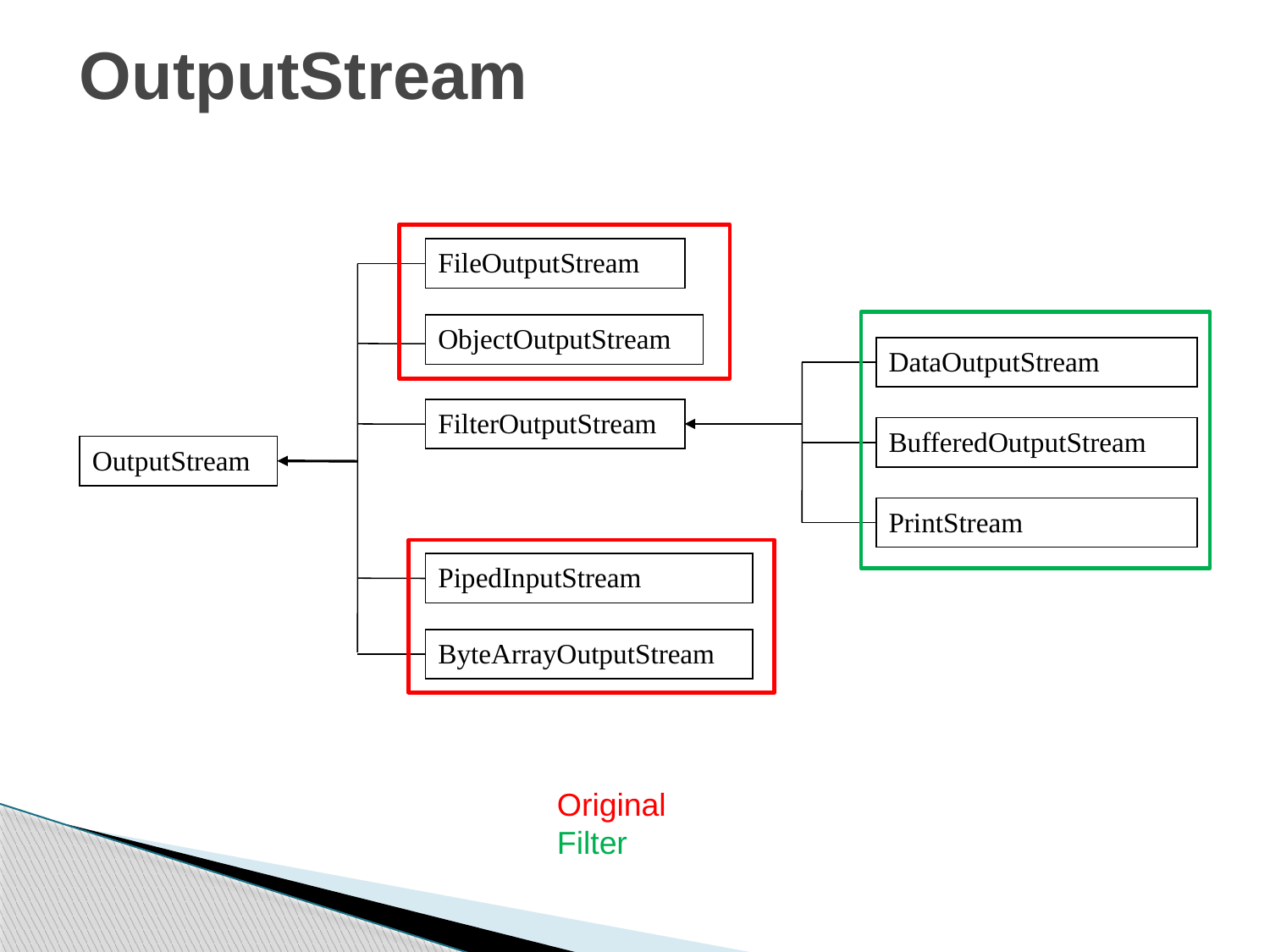

OutputStream

FileOutputStream
ObjectOutputStream
DataOutputStream
FilterOutputStream
BufferedOutputStream
OutputStream
PrintStream
PipedInputStream
ByteArrayOutputStream

Original
Filter